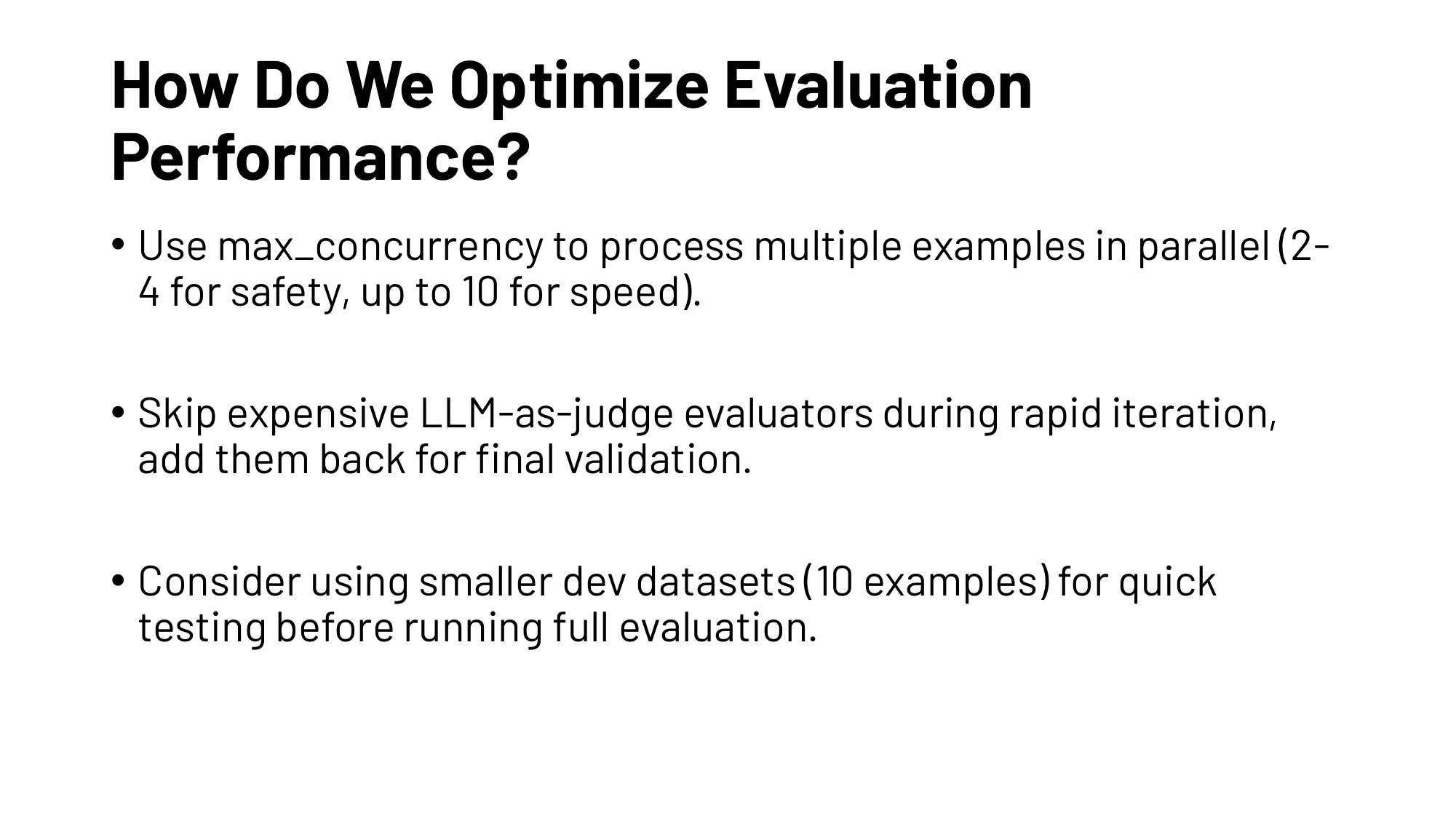

# How Do We Optimize Evaluation Performance?
Use max_concurrency to process multiple examples in parallel (2-4 for safety, up to 10 for speed).

Skip expensive LLM-as-judge evaluators during rapid iteration, add them back for final validation.

Consider using smaller dev datasets (10 examples) for quick testing before running full evaluation.